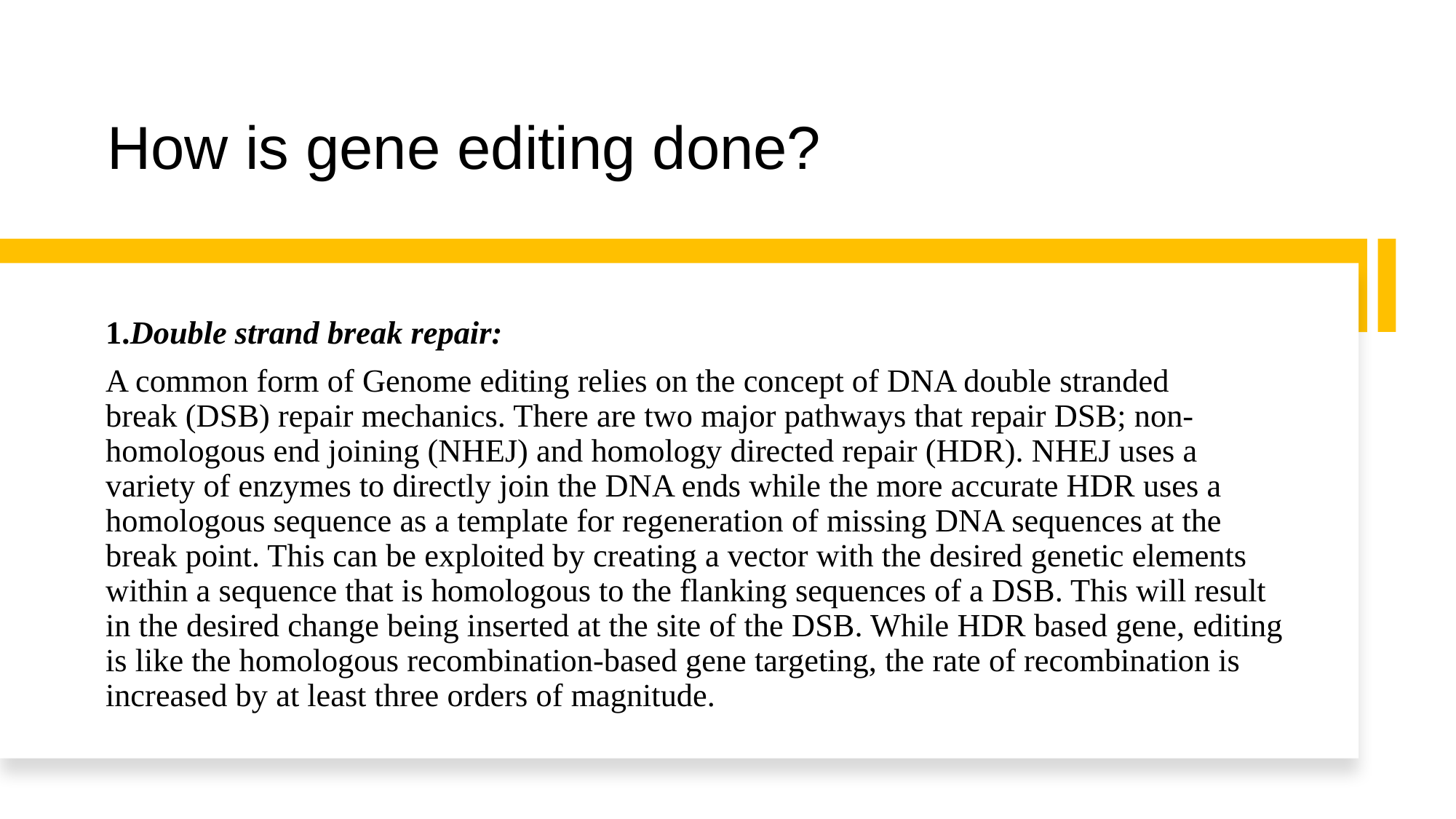

# How is gene editing done?

1.Double strand break repair:
A common form of Genome editing relies on the concept of DNA double stranded break (DSB) repair mechanics. There are two major pathways that repair DSB; non-homologous end joining (NHEJ) and homology directed repair (HDR). NHEJ uses a variety of enzymes to directly join the DNA ends while the more accurate HDR uses a homologous sequence as a template for regeneration of missing DNA sequences at the break point. This can be exploited by creating a vector with the desired genetic elements within a sequence that is homologous to the flanking sequences of a DSB. This will result in the desired change being inserted at the site of the DSB. While HDR based gene, editing is like the homologous recombination-based gene targeting, the rate of recombination is increased by at least three orders of magnitude.